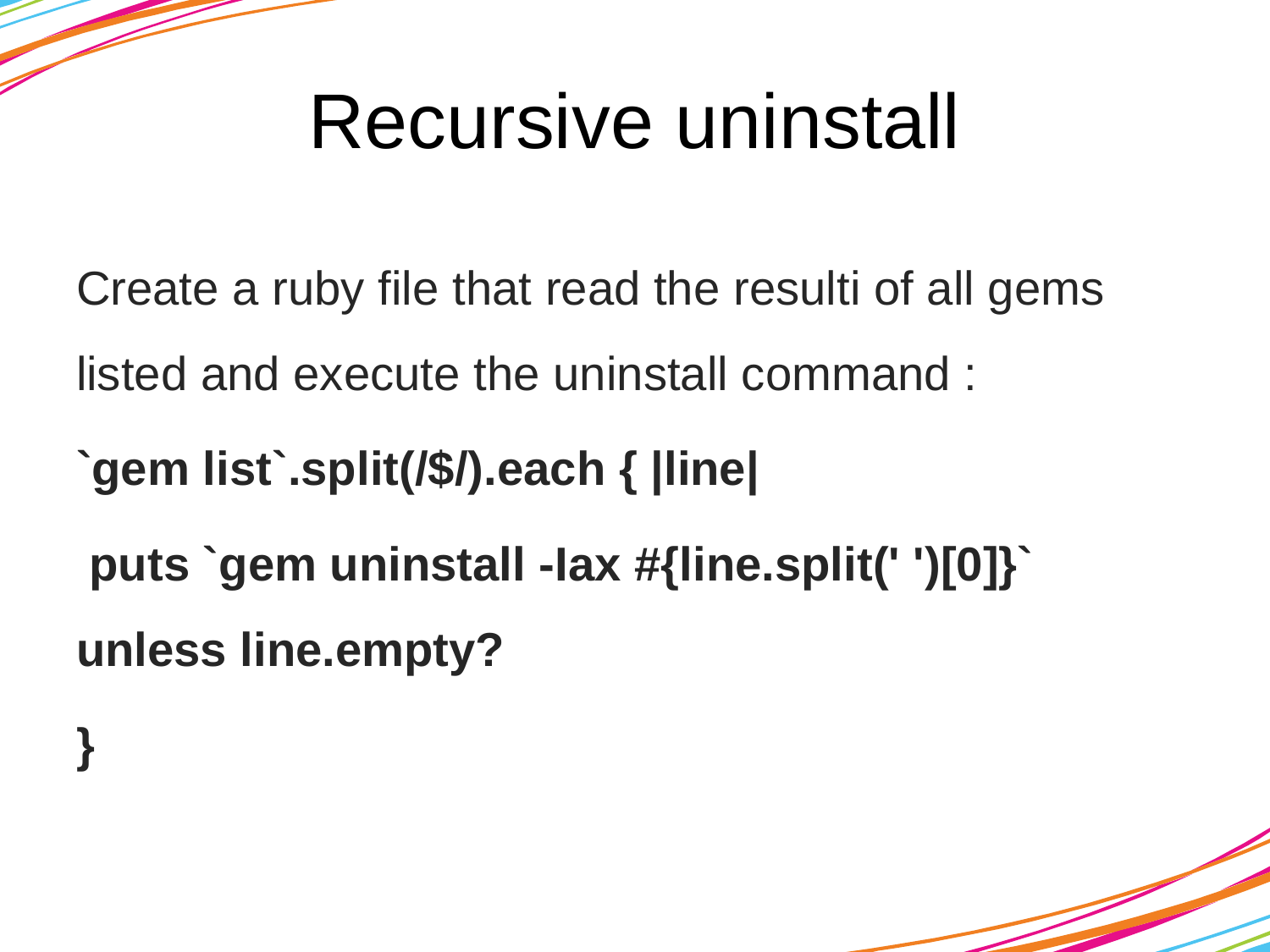

# Recursive uninstall
Create a ruby file that read the resulti of all gems listed and execute the uninstall command :
`gem list`.split(/$/).each { |line|
 puts `gem uninstall -Iax #{line.split(' ')[0]}` unless line.empty?
}